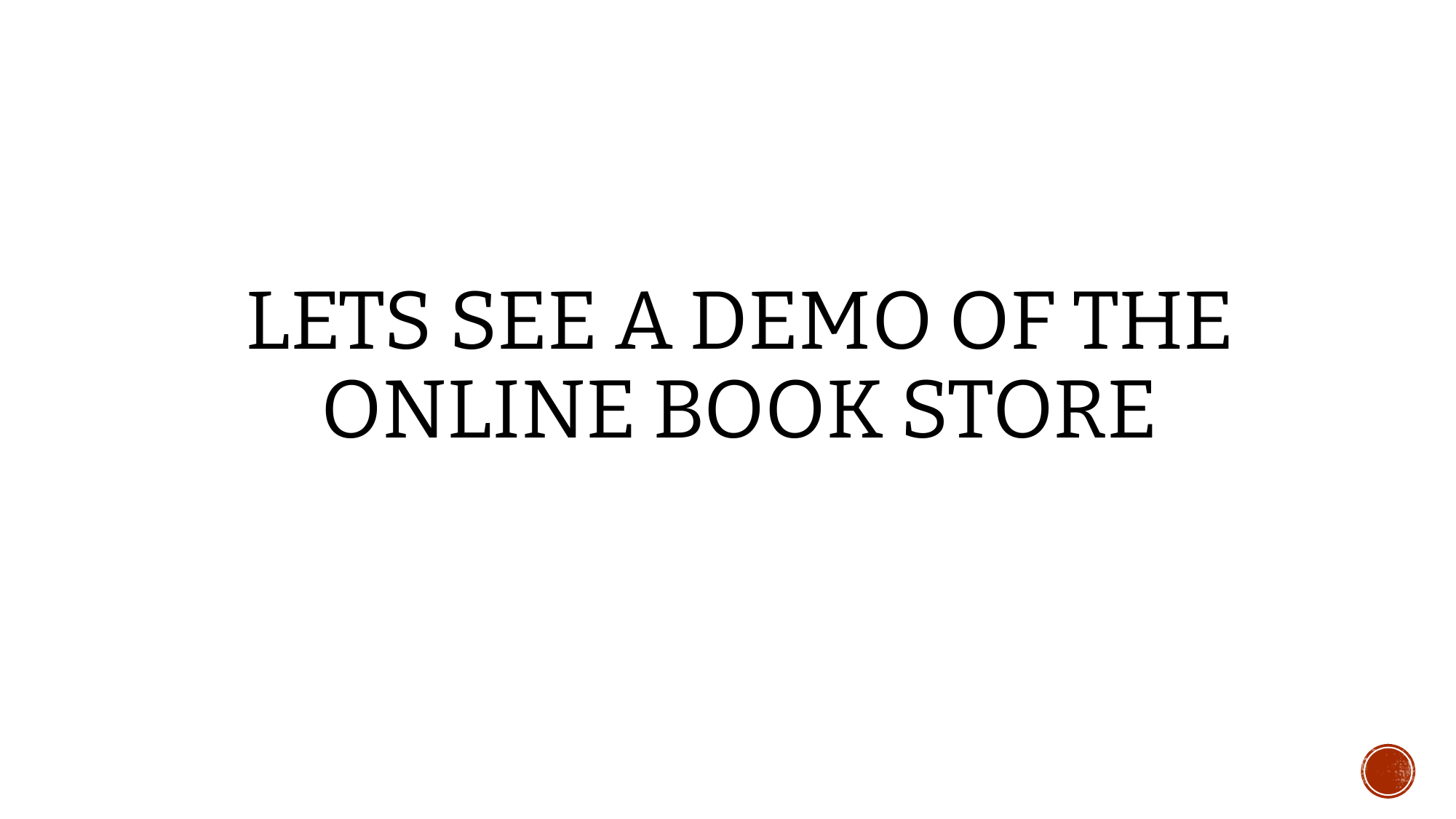

# LETS SEE A DEMO OF the online book store